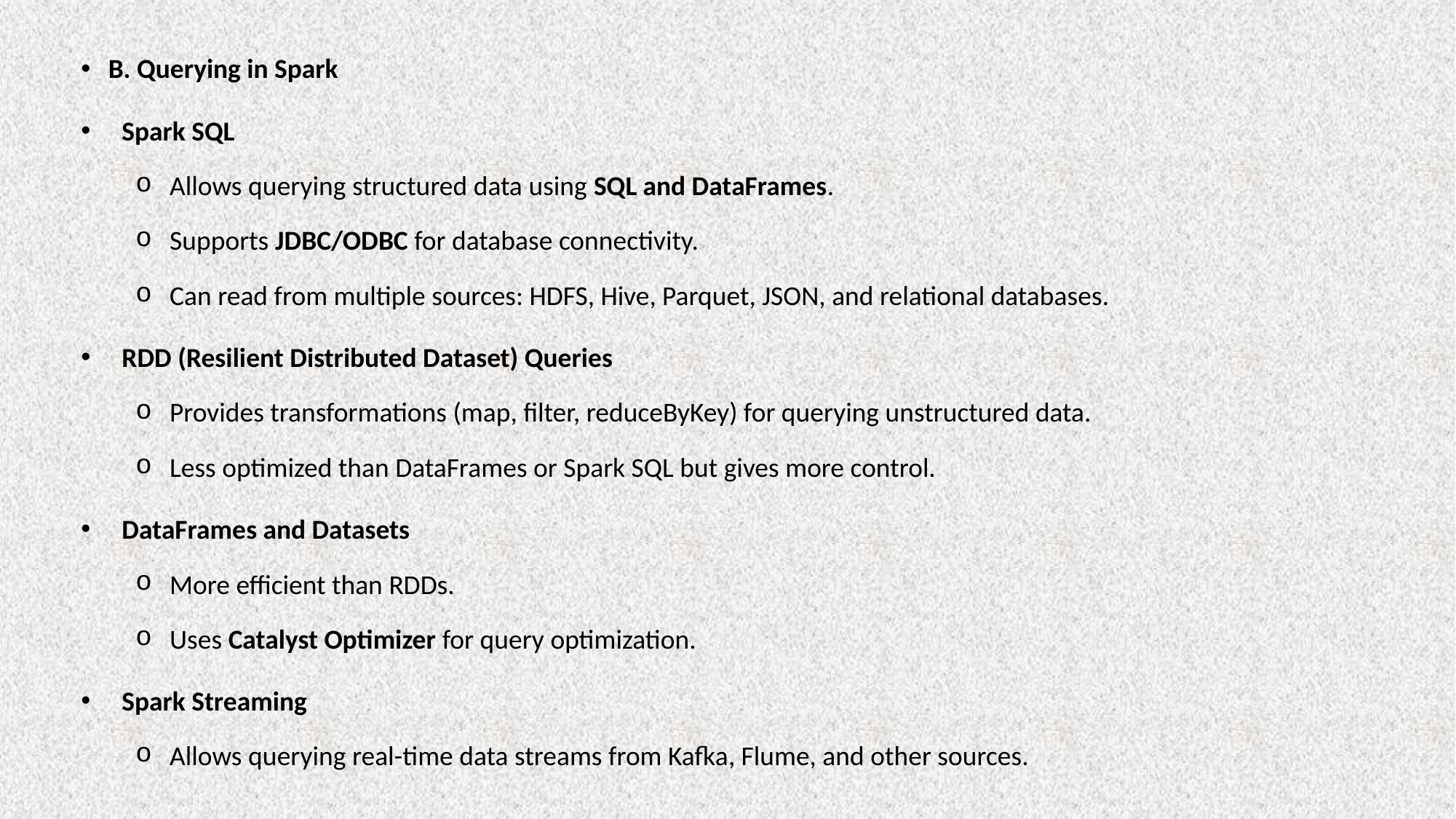

B. Querying in Spark
Spark SQL
Allows querying structured data using SQL and DataFrames.
Supports JDBC/ODBC for database connectivity.
Can read from multiple sources: HDFS, Hive, Parquet, JSON, and relational databases.
RDD (Resilient Distributed Dataset) Queries
Provides transformations (map, filter, reduceByKey) for querying unstructured data.
Less optimized than DataFrames or Spark SQL but gives more control.
DataFrames and Datasets
More efficient than RDDs.
Uses Catalyst Optimizer for query optimization.
Spark Streaming
Allows querying real-time data streams from Kafka, Flume, and other sources.

#